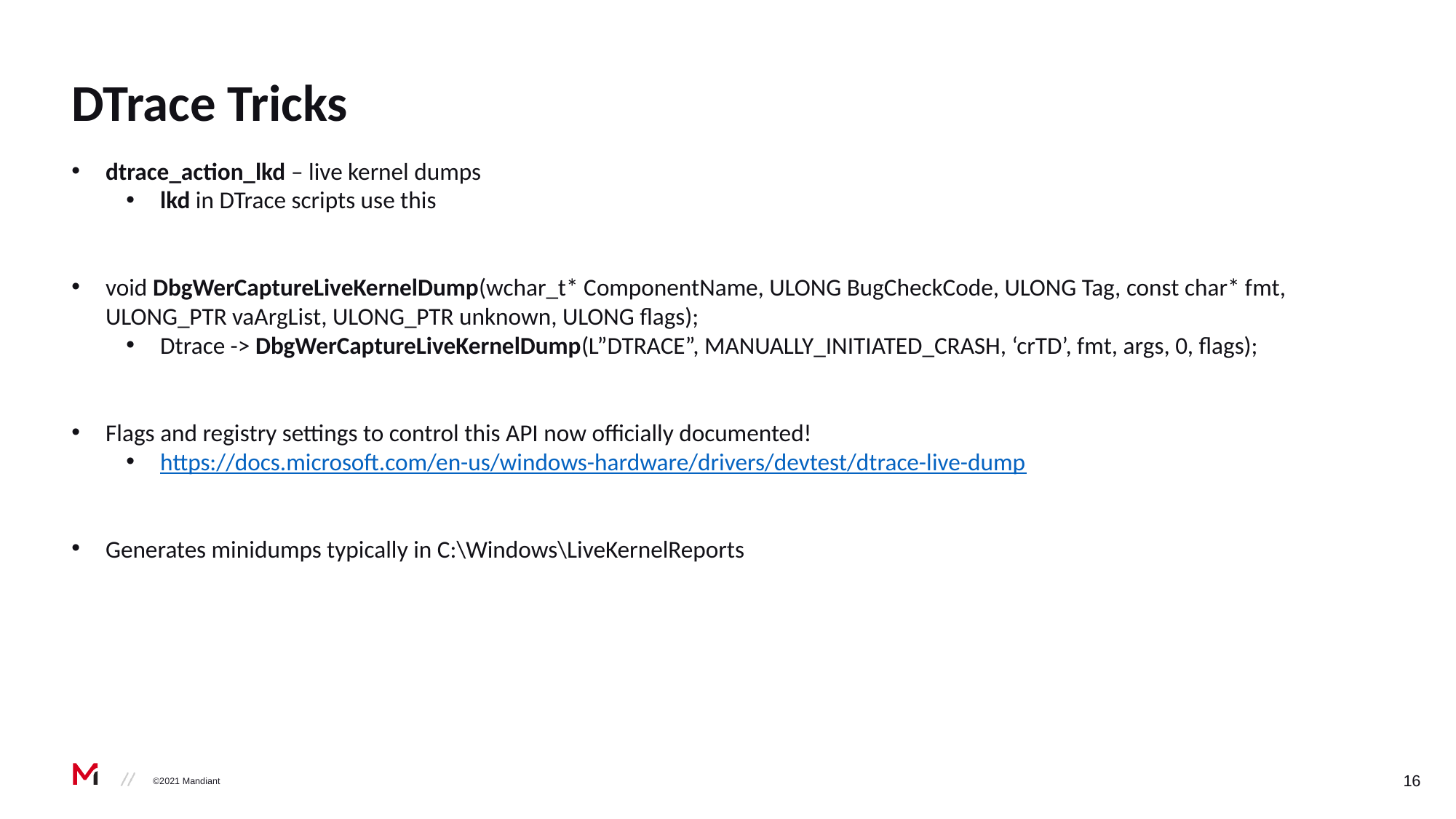

# DTrace Tricks
dtrace_action_lkd – live kernel dumps
lkd in DTrace scripts use this

void DbgWerCaptureLiveKernelDump(wchar_t* ComponentName, ULONG BugCheckCode, ULONG Tag, const char* fmt, ULONG_PTR vaArgList, ULONG_PTR unknown, ULONG flags);
Dtrace -> DbgWerCaptureLiveKernelDump(L”DTRACE”, MANUALLY_INITIATED_CRASH, ‘crTD’, fmt, args, 0, flags);

Flags and registry settings to control this API now officially documented!
https://docs.microsoft.com/en-us/windows-hardware/drivers/devtest/dtrace-live-dump

Generates minidumps typically in C:\Windows\LiveKernelReports